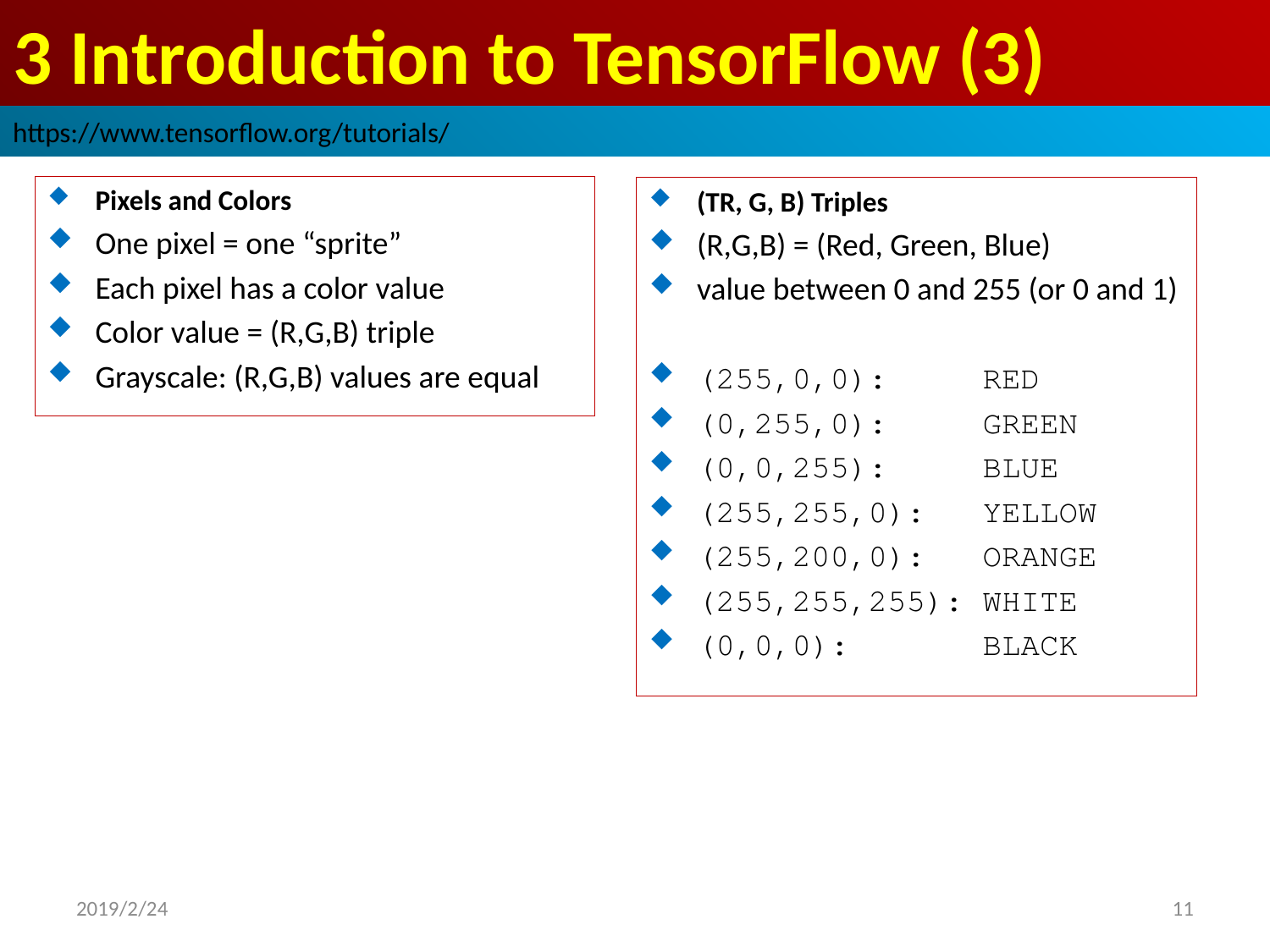

# 3 Introduction to TensorFlow (3)
https://www.tensorflow.org/tutorials/
Pixels and Colors
One pixel = one “sprite”
Each pixel has a color value
Color value = (R,G,B) triple
Grayscale: (R,G,B) values are equal
(TR, G, B) Triples
(R,G,B) = (Red, Green, Blue)
value between 0 and 255 (or 0 and 1)

(255,0,0):     RED
(0,255,0):     GREEN
(0,0,255):     BLUE
(255,255,0):   YELLOW
(255,200,0):   ORANGE
(255,255,255): WHITE
(0,0,0):       BLACK
2019/2/24
11